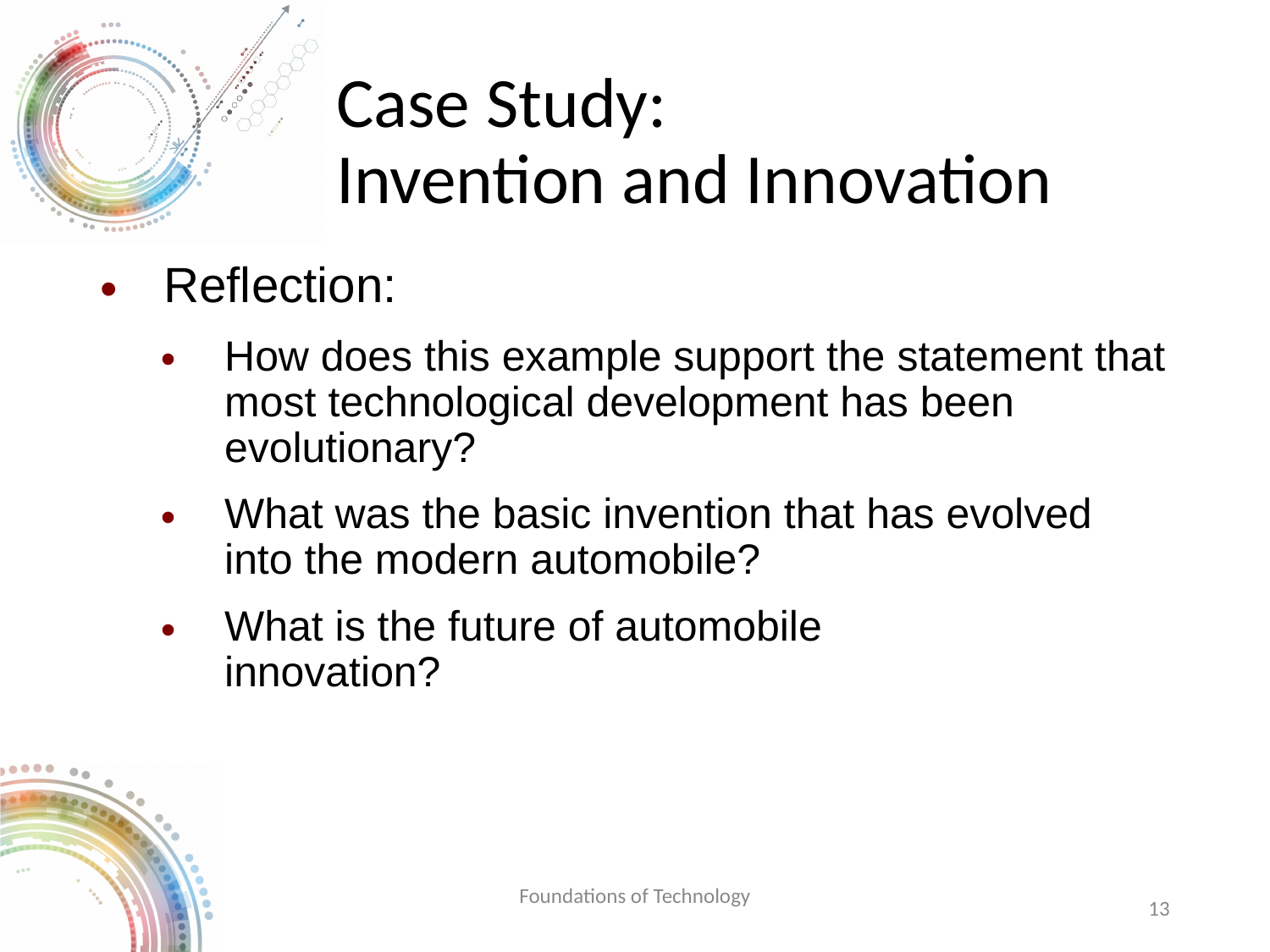

# Case Study: Invention and Innovation
Reflection:
How does this example support the statement that most technological development has been evolutionary?
What was the basic invention that has evolved into the modern automobile?
What is the future of automobile
innovation?
Foundations of Technology

13